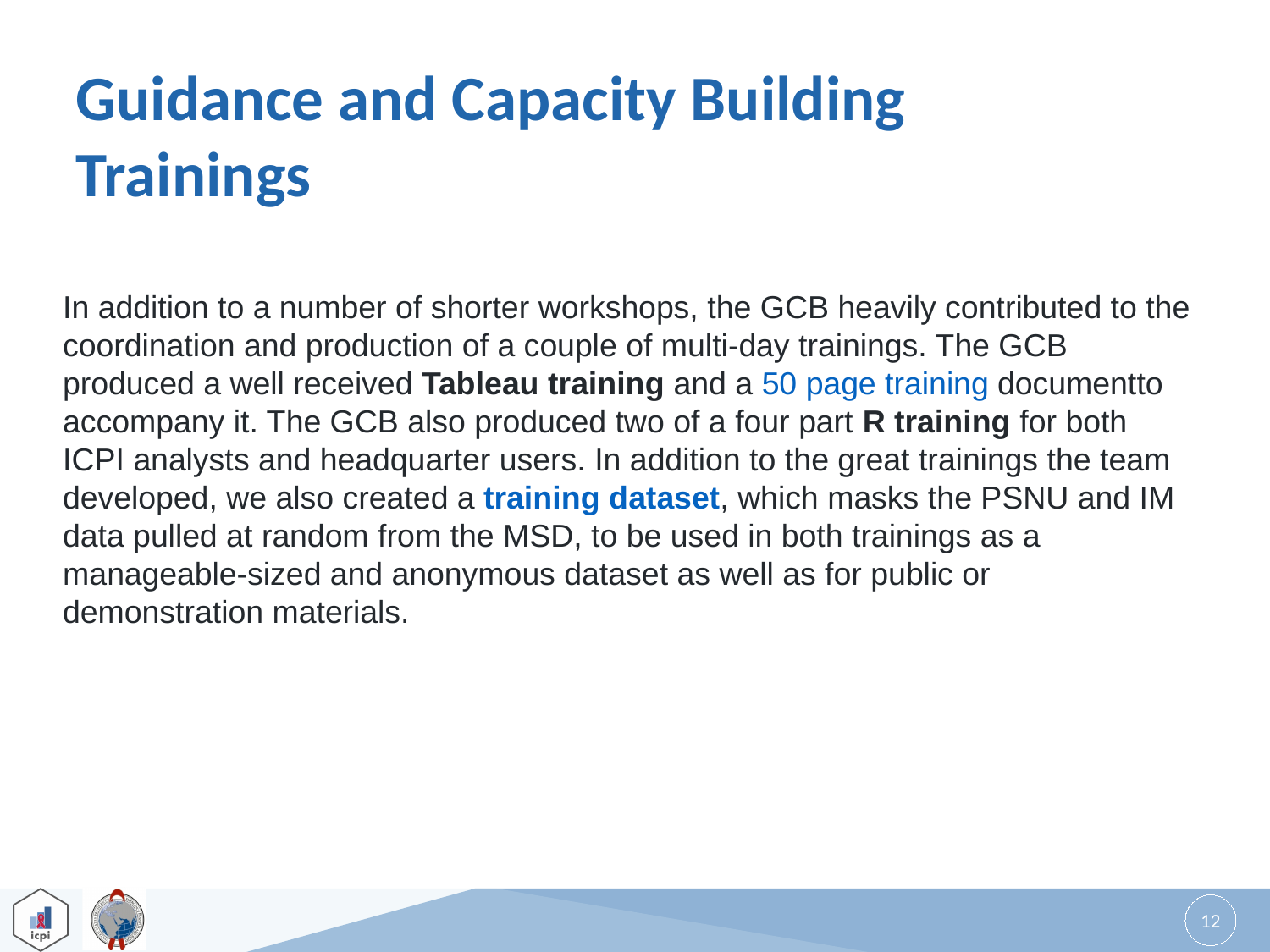

# Guidance and Capacity Building Trainings
In addition to a number of shorter workshops, the GCB heavily contributed to the coordination and production of a couple of multi-day trainings. The GCB produced a well received Tableau training and a 50 page training documentto accompany it. The GCB also produced two of a four part R training for both ICPI analysts and headquarter users. In addition to the great trainings the team developed, we also created a training dataset, which masks the PSNU and IM data pulled at random from the MSD, to be used in both trainings as a manageable-sized and anonymous dataset as well as for public or demonstration materials.

12